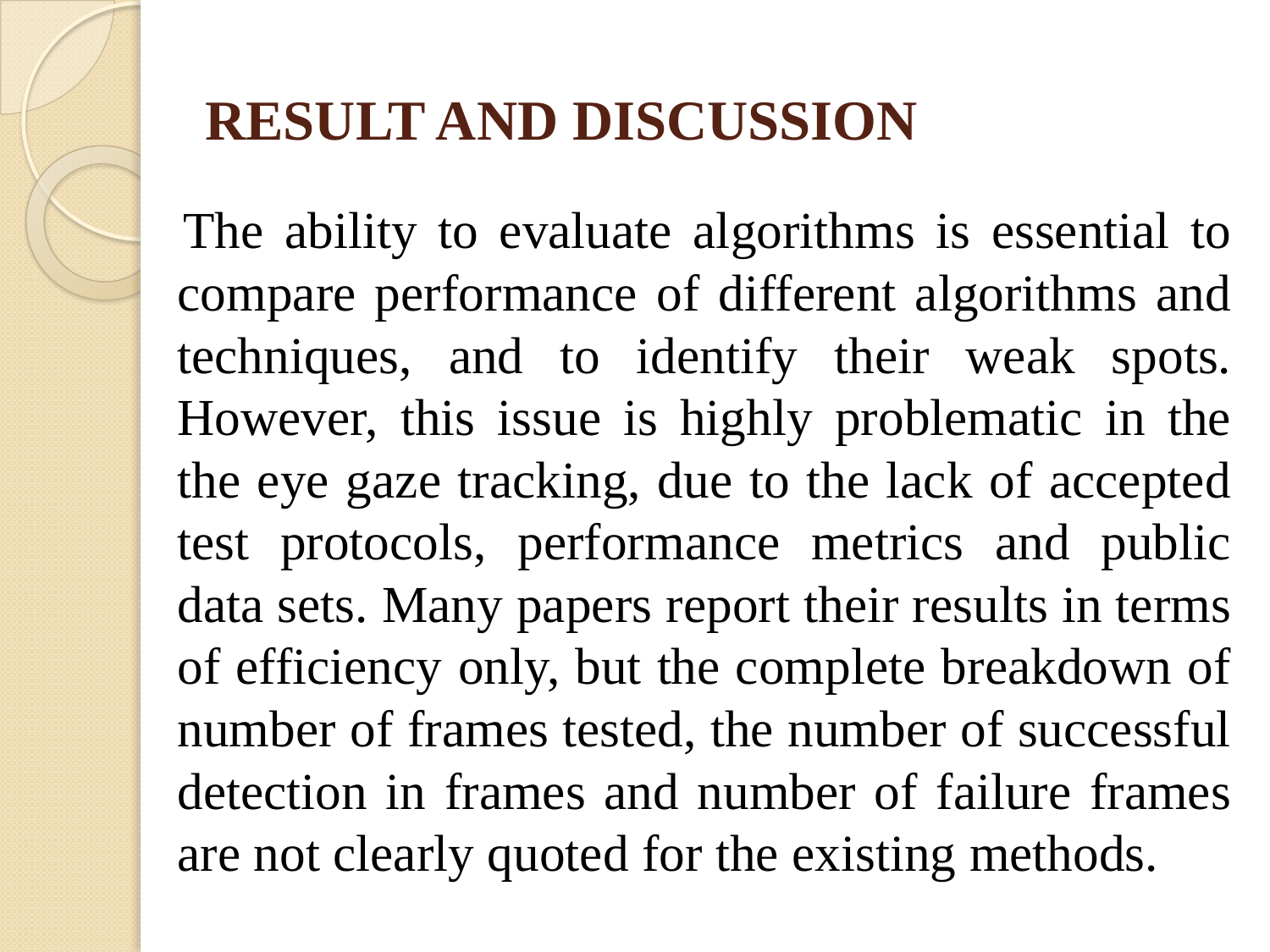

# RESULT AND DISCUSSION
 The ability to evaluate algorithms is essential to compare performance of different algorithms and techniques, and to identify their weak spots. However, this issue is highly problematic in the the eye gaze tracking, due to the lack of accepted test protocols, performance metrics and public data sets. Many papers report their results in terms of efficiency only, but the complete breakdown of number of frames tested, the number of successful detection in frames and number of failure frames are not clearly quoted for the existing methods.